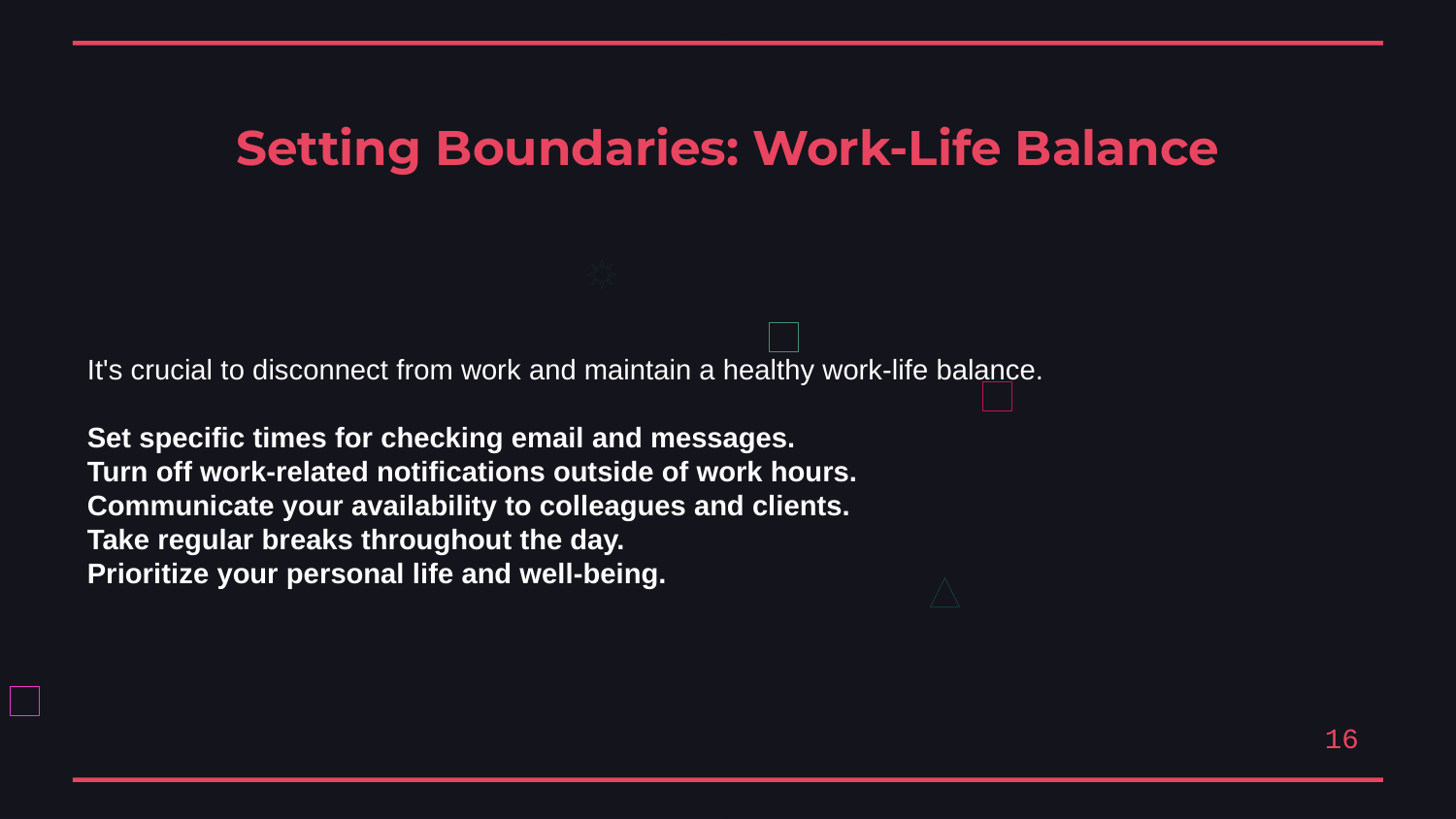

Setting Boundaries: Work-Life Balance

It's crucial to disconnect from work and maintain a healthy work-life balance.

Set specific times for checking email and messages.
Turn off work-related notifications outside of work hours.
Communicate your availability to colleagues and clients.
Take regular breaks throughout the day.
Prioritize your personal life and well-being.

16